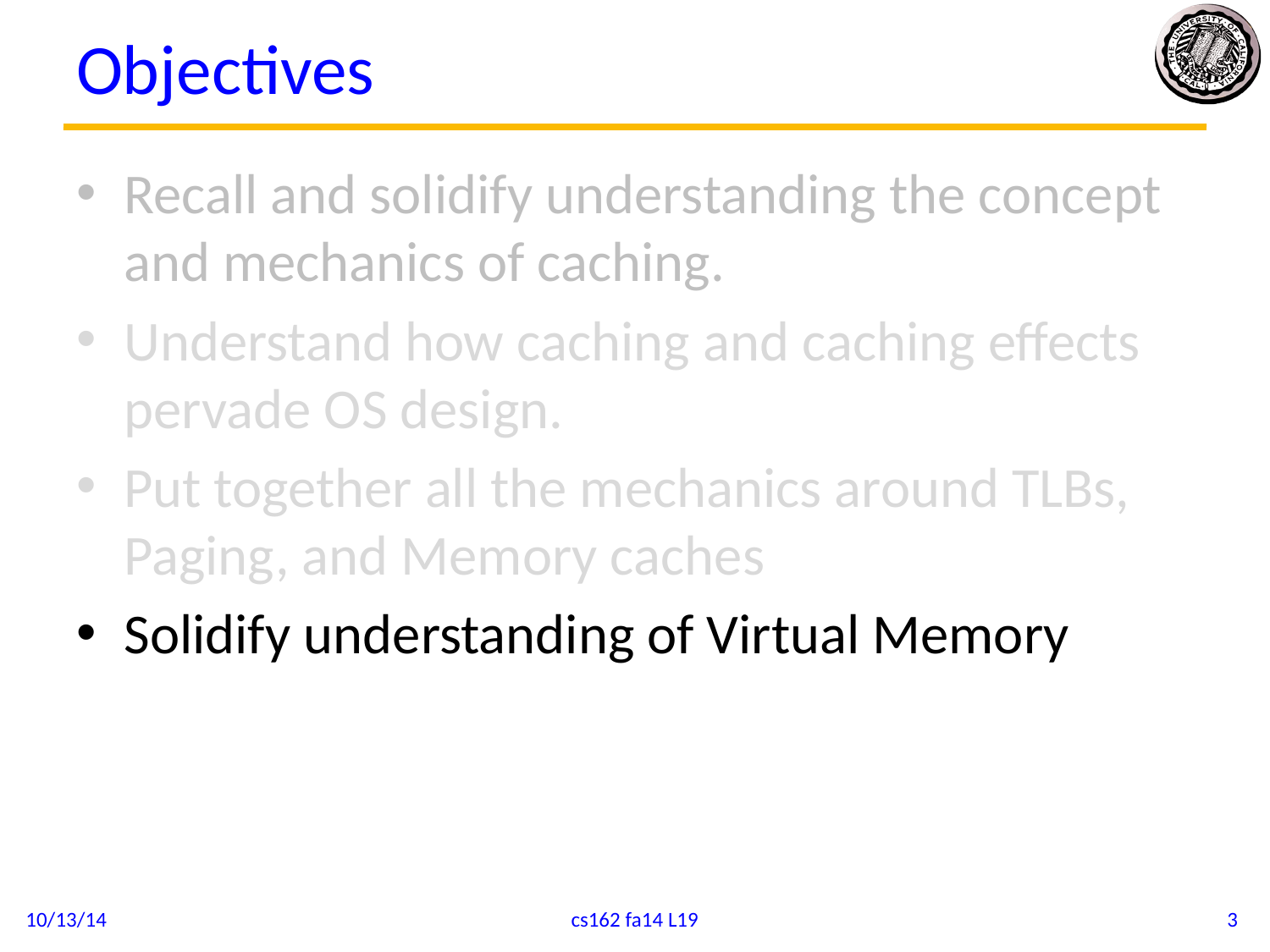

# Objectives
Recall and solidify understanding the concept and mechanics of caching.
Understand how caching and caching effects pervade OS design.
Put together all the mechanics around TLBs, Paging, and Memory caches
Solidify understanding of Virtual Memory
10/13/14
cs162 fa14 L19
3